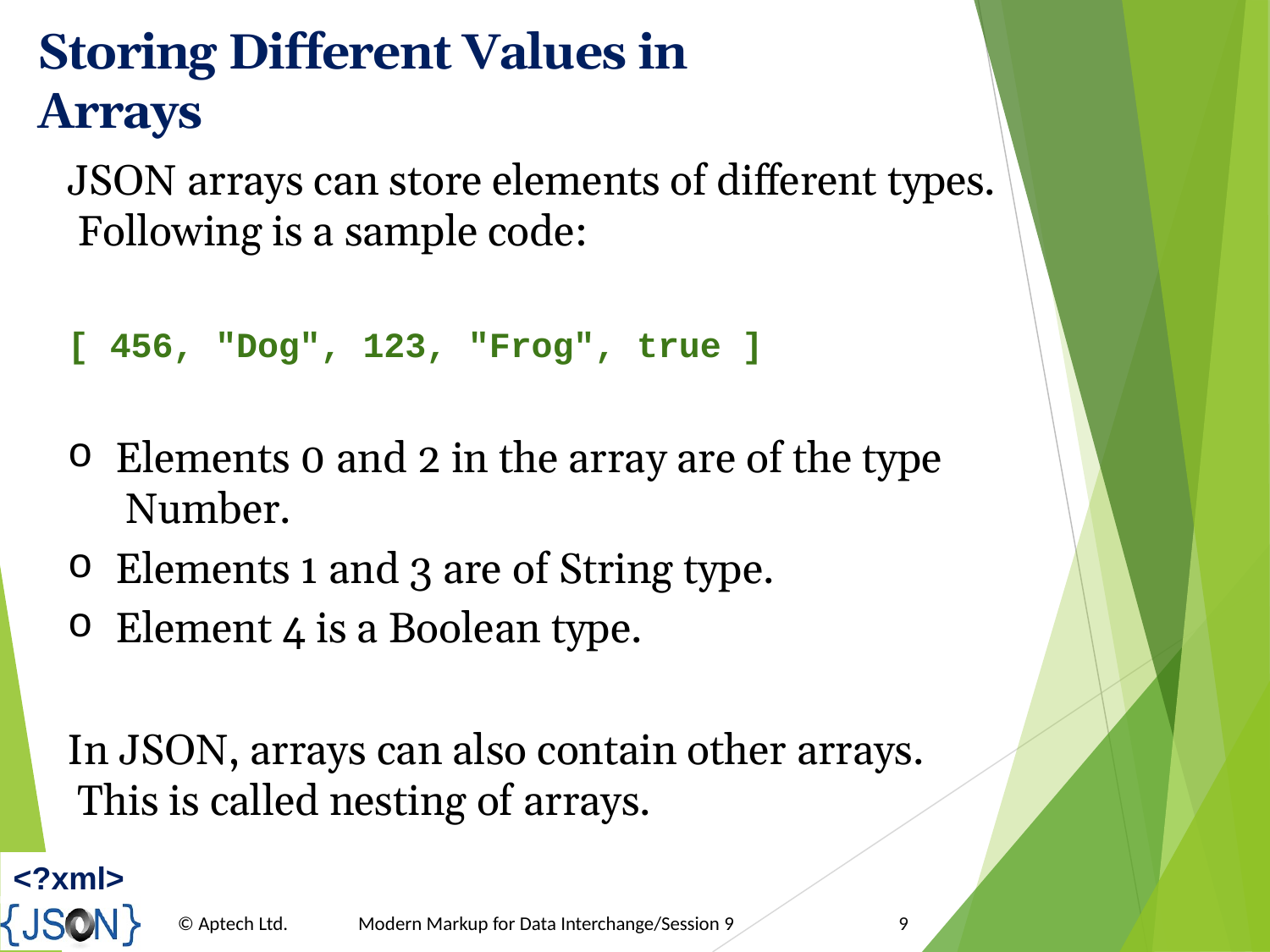

# Storing Different Values in Arrays
JSON arrays can store elements of different types.  Following is a sample code:

[ 456, "Dog", 123, "Frog", true ]

Elements 0 and 2 in the array are of the type  Number.
Elements 1 and 3 are of String type.
Element 4 is a Boolean type.

In JSON, arrays can also contain other arrays.  This is called nesting of arrays.
<?xml>
© Aptech Ltd.
Modern Markup for Data Interchange/Session 9
9